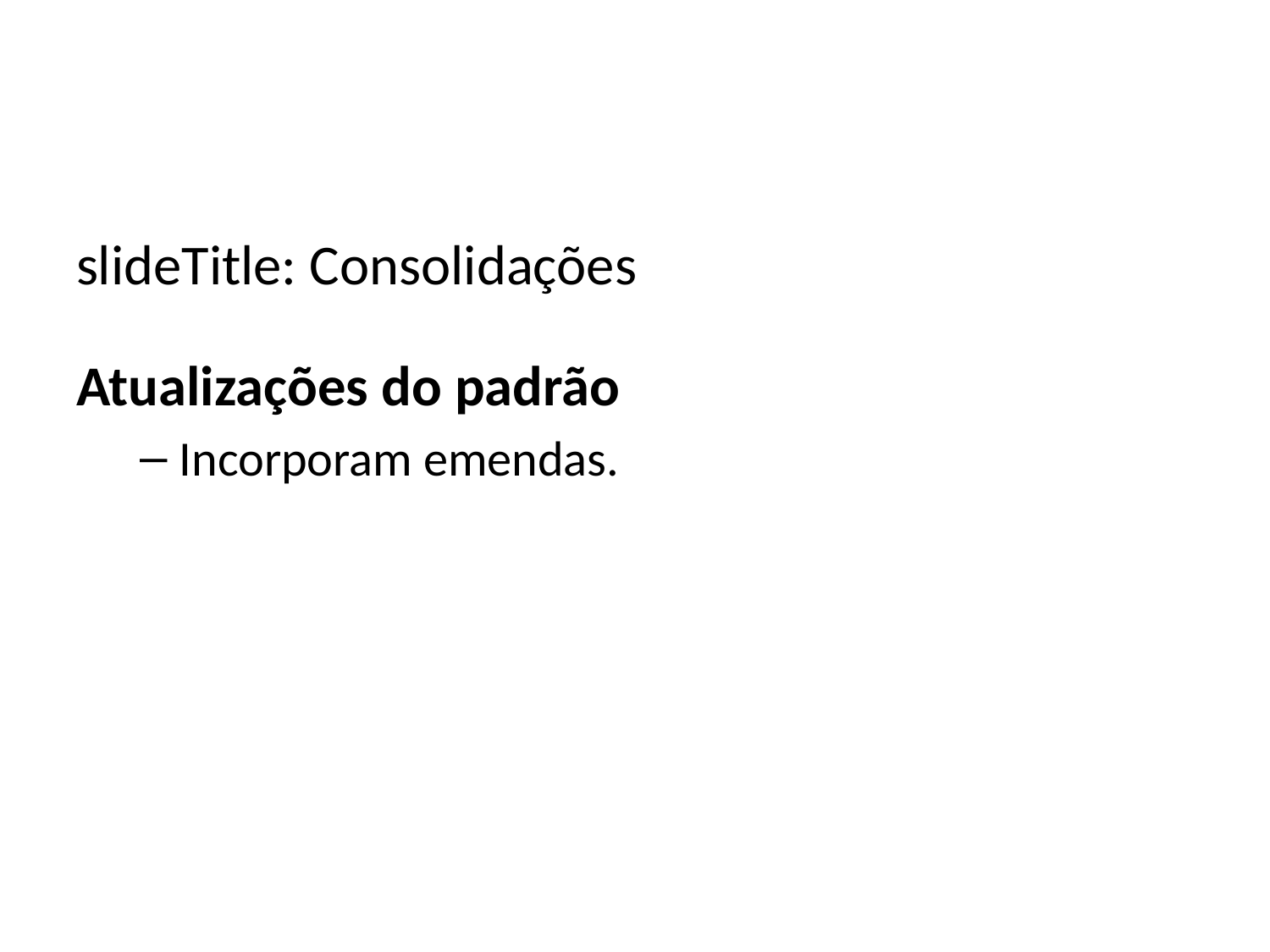

slideTitle: Consolidações
Atualizações do padrão
Incorporam emendas.